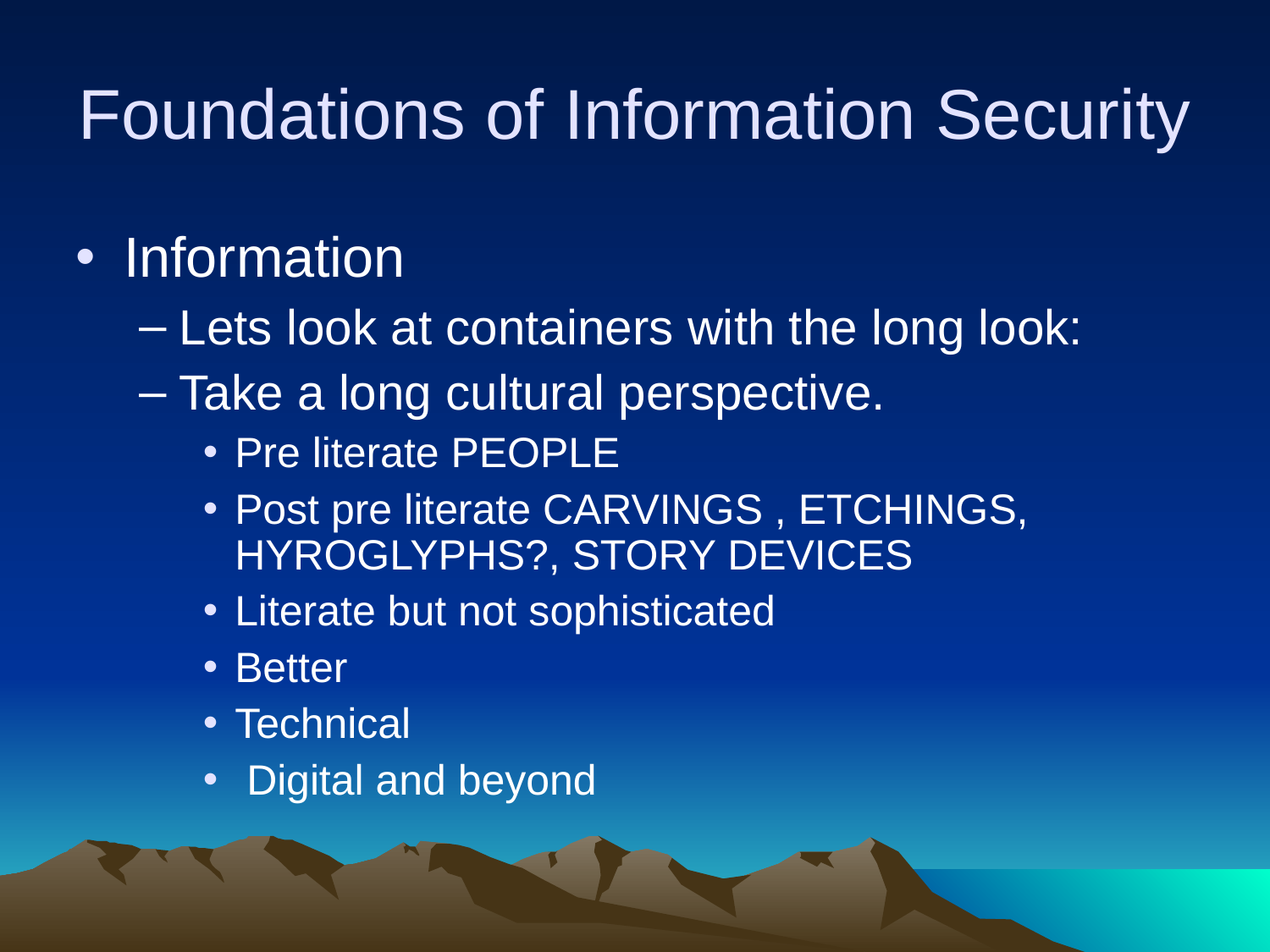

# Foundations of Information Security
Information
Lets look at containers with the long look:
Take a long cultural perspective.
Pre literate PEOPLE
Post pre literate CARVINGS , ETCHINGS, HYROGLYPHS?, STORY DEVICES
Literate but not sophisticated
Better
Technical
 Digital and beyond